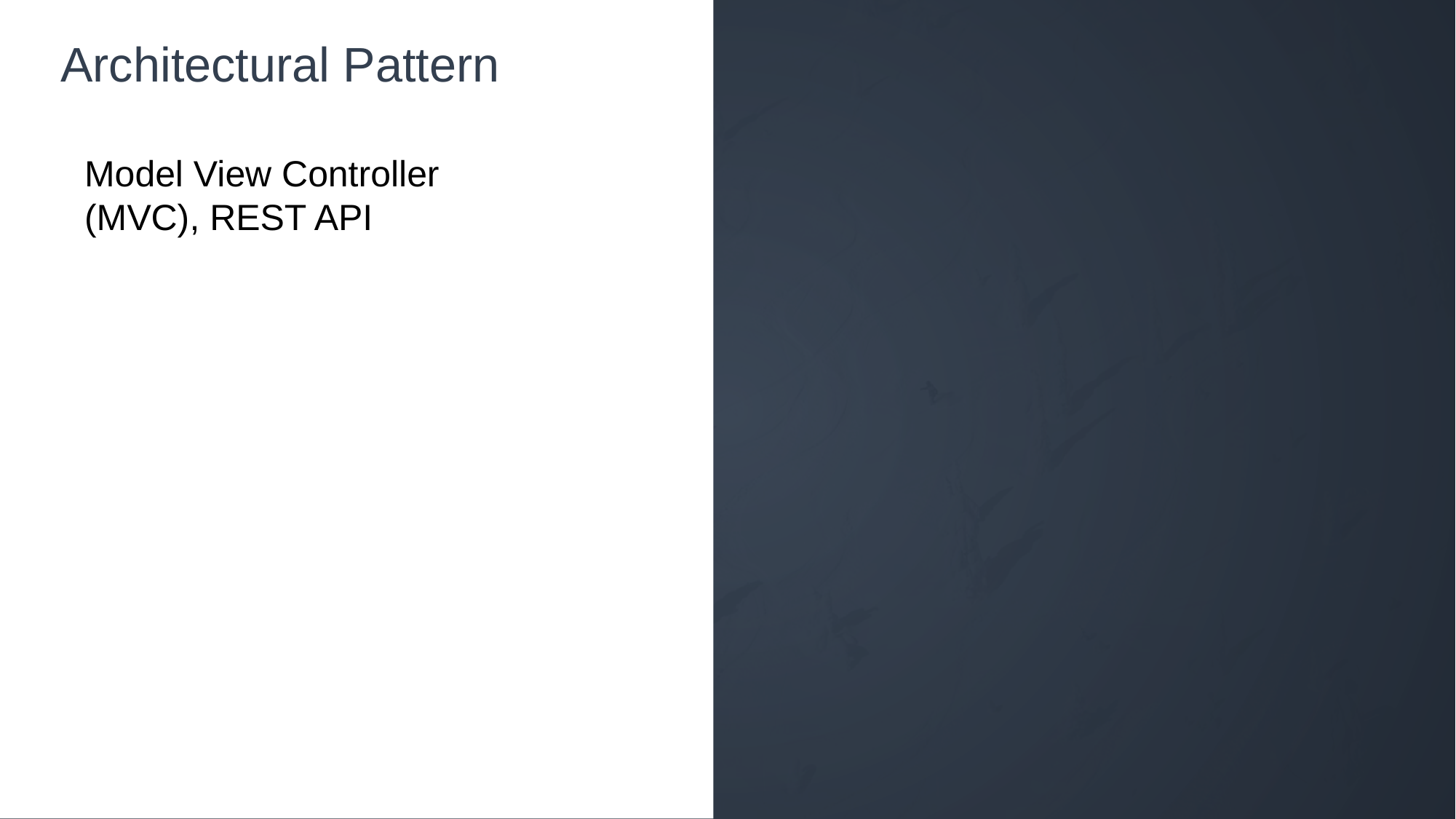

Architectural Pattern
Model View Controller (MVC), REST API